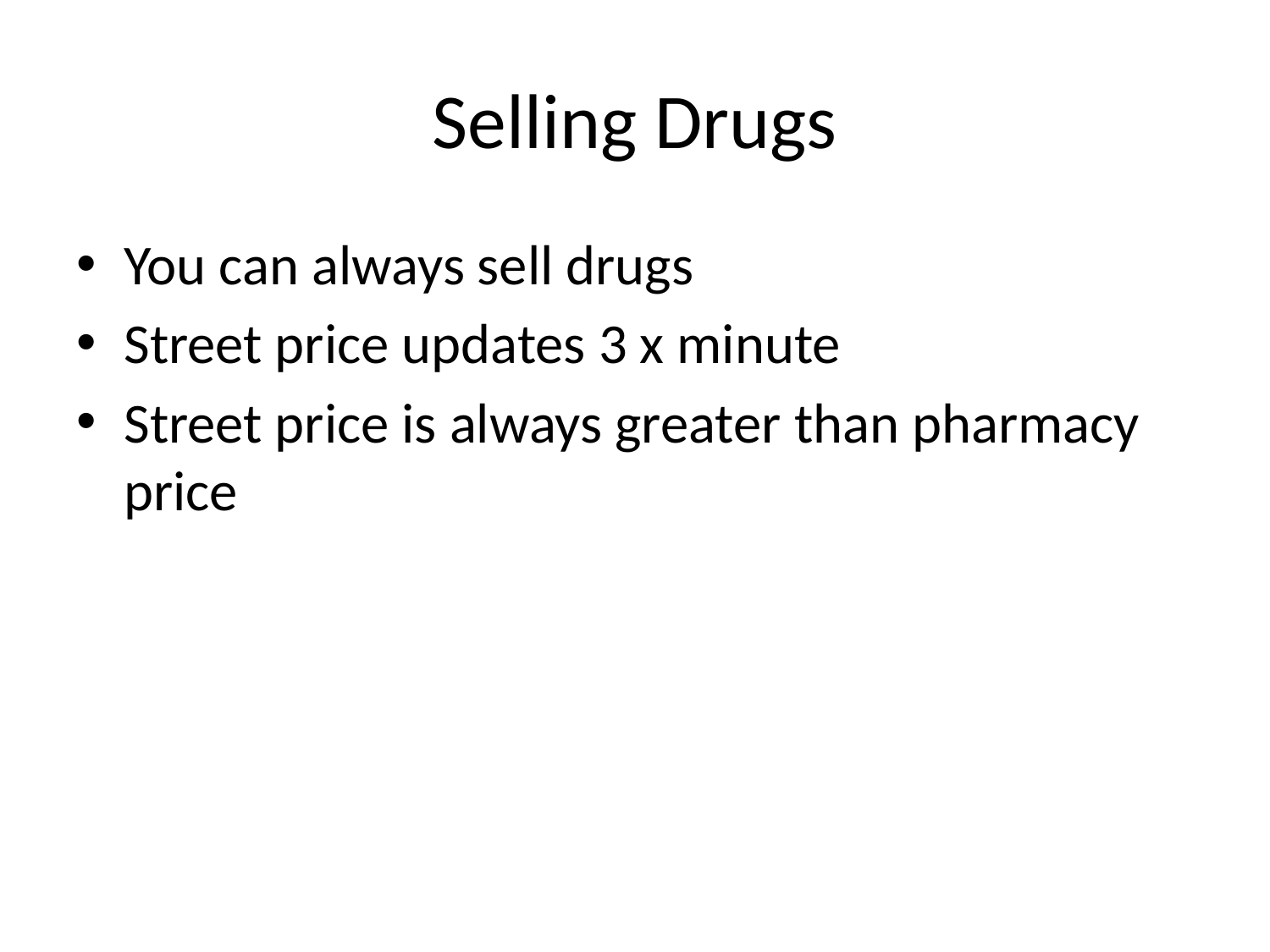

# Selling Drugs
You can always sell drugs
Street price updates 3 x minute
Street price is always greater than pharmacy price